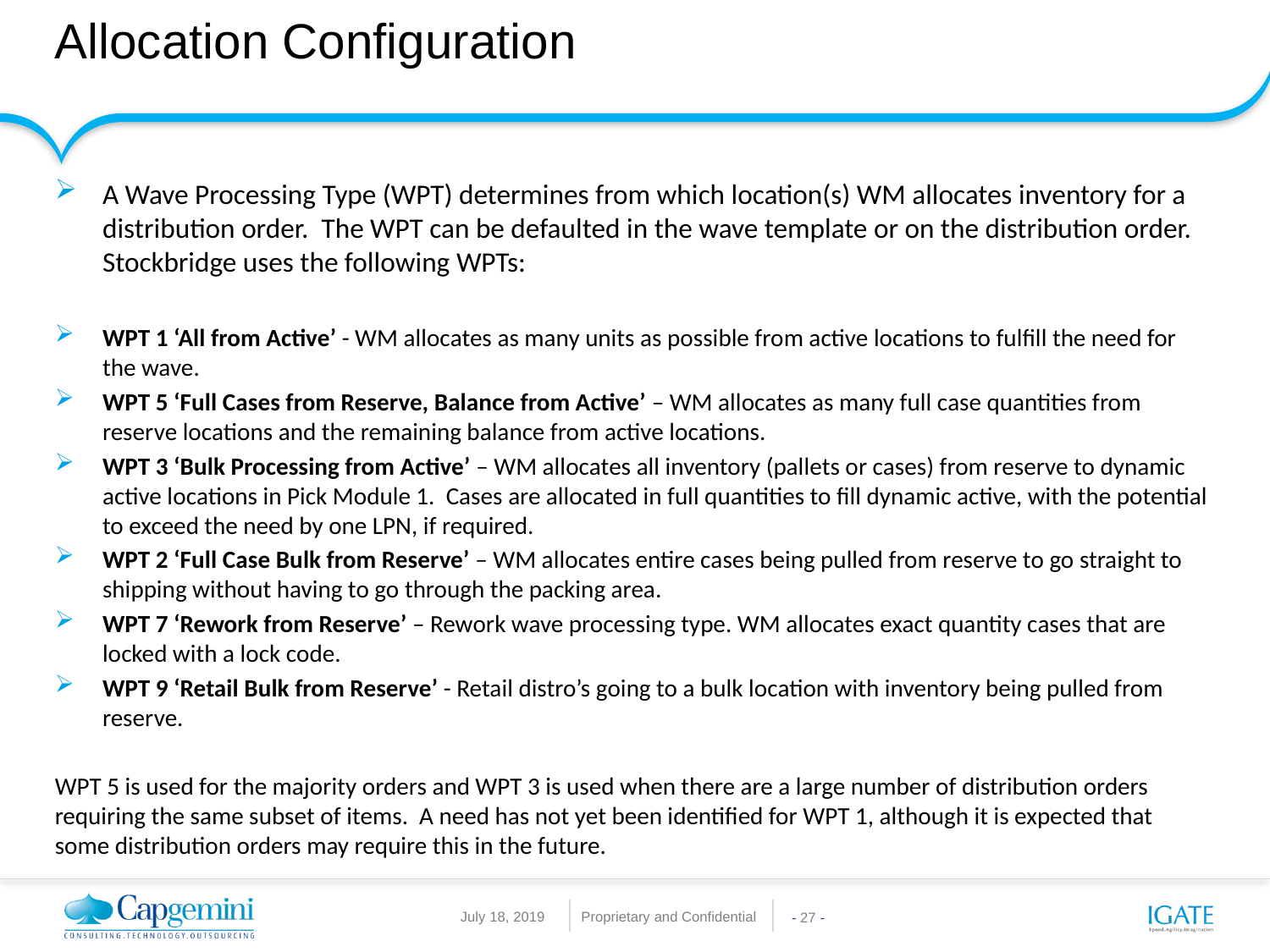

# Allocation Configuration
A Wave Processing Type (WPT) determines from which location(s) WM allocates inventory for a distribution order.  The WPT can be defaulted in the wave template or on the distribution order.  Stockbridge uses the following WPTs:

WPT 1 ‘All from Active’ - WM allocates as many units as possible from active locations to fulfill the need for the wave.
WPT 5 ‘Full Cases from Reserve, Balance from Active’ – WM allocates as many full case quantities from reserve locations and the remaining balance from active locations.
WPT 3 ‘Bulk Processing from Active’ – WM allocates all inventory (pallets or cases) from reserve to dynamic active locations in Pick Module 1.  Cases are allocated in full quantities to fill dynamic active, with the potential to exceed the need by one LPN, if required.
WPT 2 ‘Full Case Bulk from Reserve’ – WM allocates entire cases being pulled from reserve to go straight to shipping without having to go through the packing area.
WPT 7 ‘Rework from Reserve’ – Rework wave processing type. WM allocates exact quantity cases that are locked with a lock code.
WPT 9 ‘Retail Bulk from Reserve’ - Retail distro’s going to a bulk location with inventory being pulled from reserve.

WPT 5 is used for the majority orders and WPT 3 is used when there are a large number of distribution orders requiring the same subset of items.  A need has not yet been identified for WPT 1, although it is expected that some distribution orders may require this in the future.